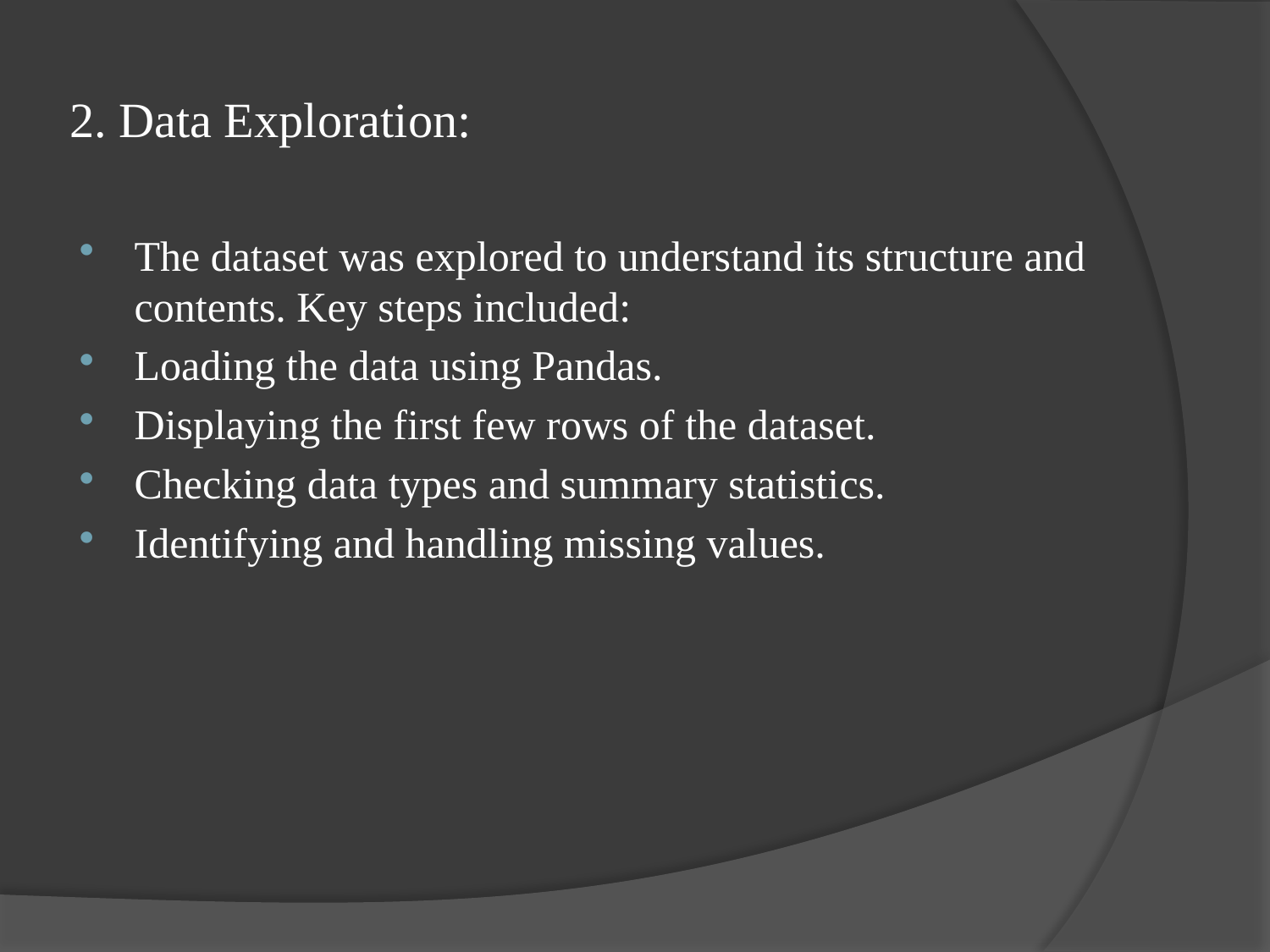

# 2. Data Exploration:
The dataset was explored to understand its structure and contents. Key steps included:
Loading the data using Pandas.
Displaying the first few rows of the dataset.
Checking data types and summary statistics.
Identifying and handling missing values.